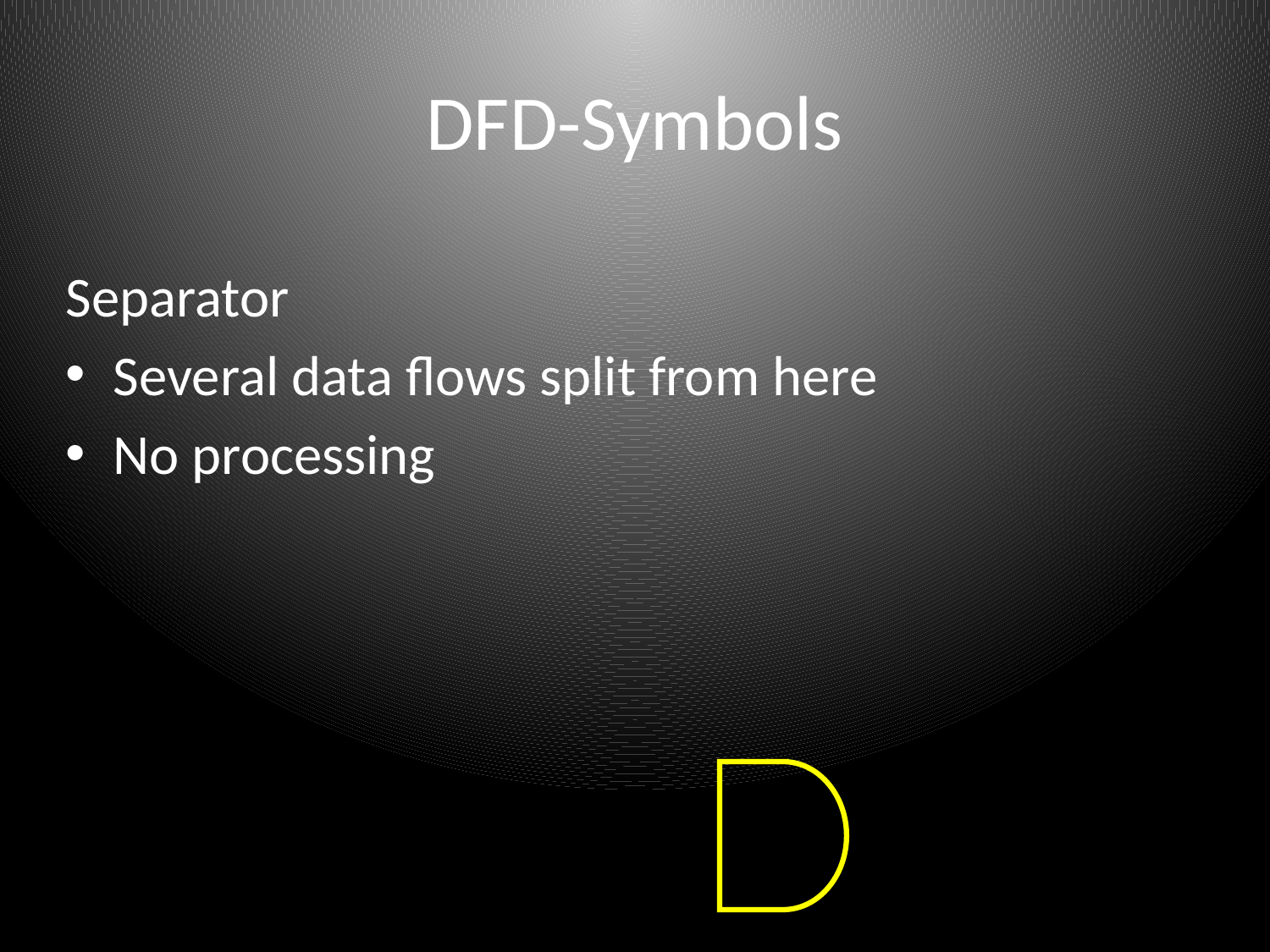

# DFD-Symbols
Separator
Several data flows split from here
No processing